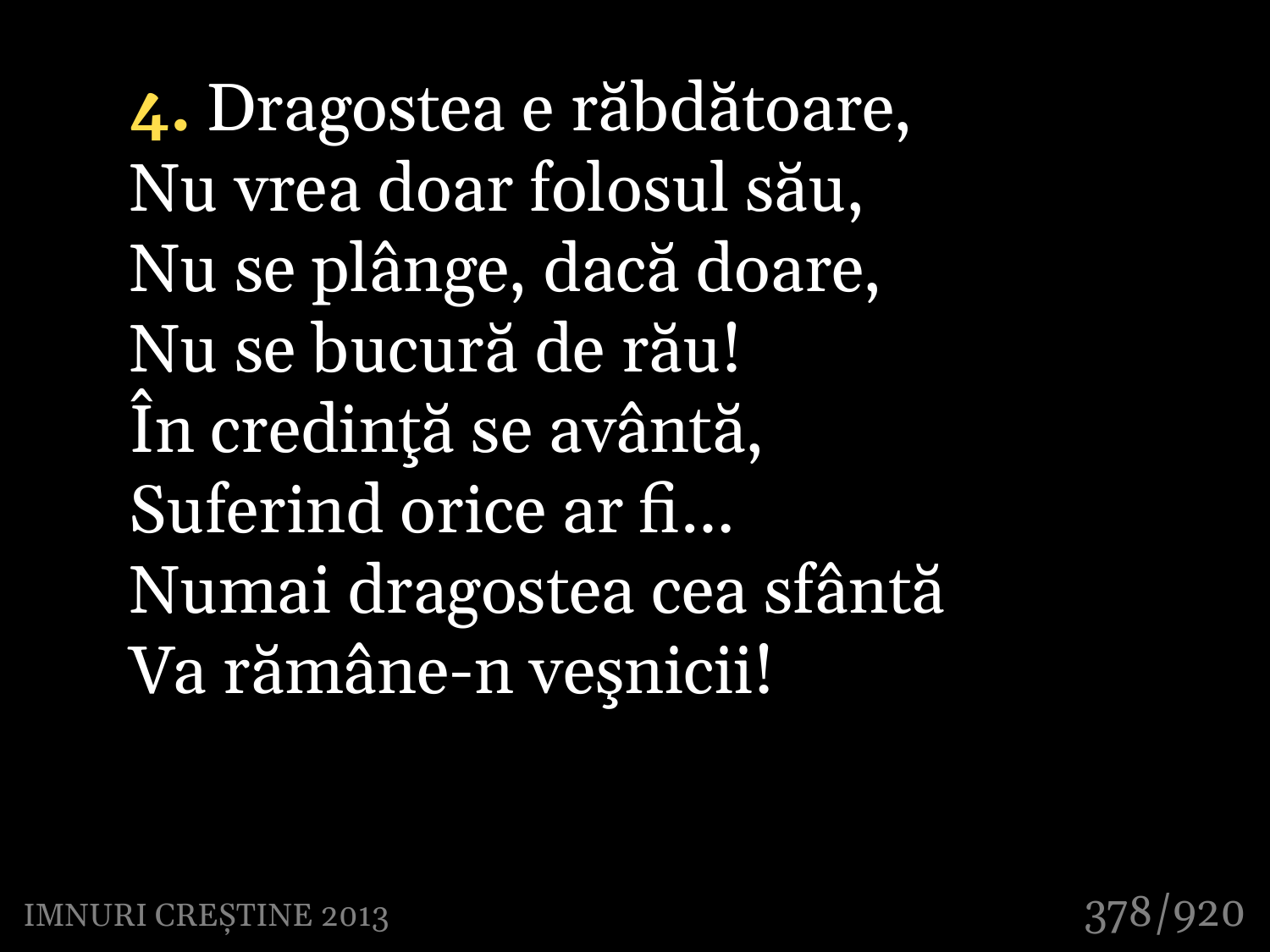

4. Dragostea e răbdătoare,
Nu vrea doar folosul său,
Nu se plânge, dacă doare,
Nu se bucură de rău!
În credinţă se avântă,
Suferind orice ar fi…
Numai dragostea cea sfântă
Va rămâne-n veşnicii!
378/920
IMNURI CREȘTINE 2013